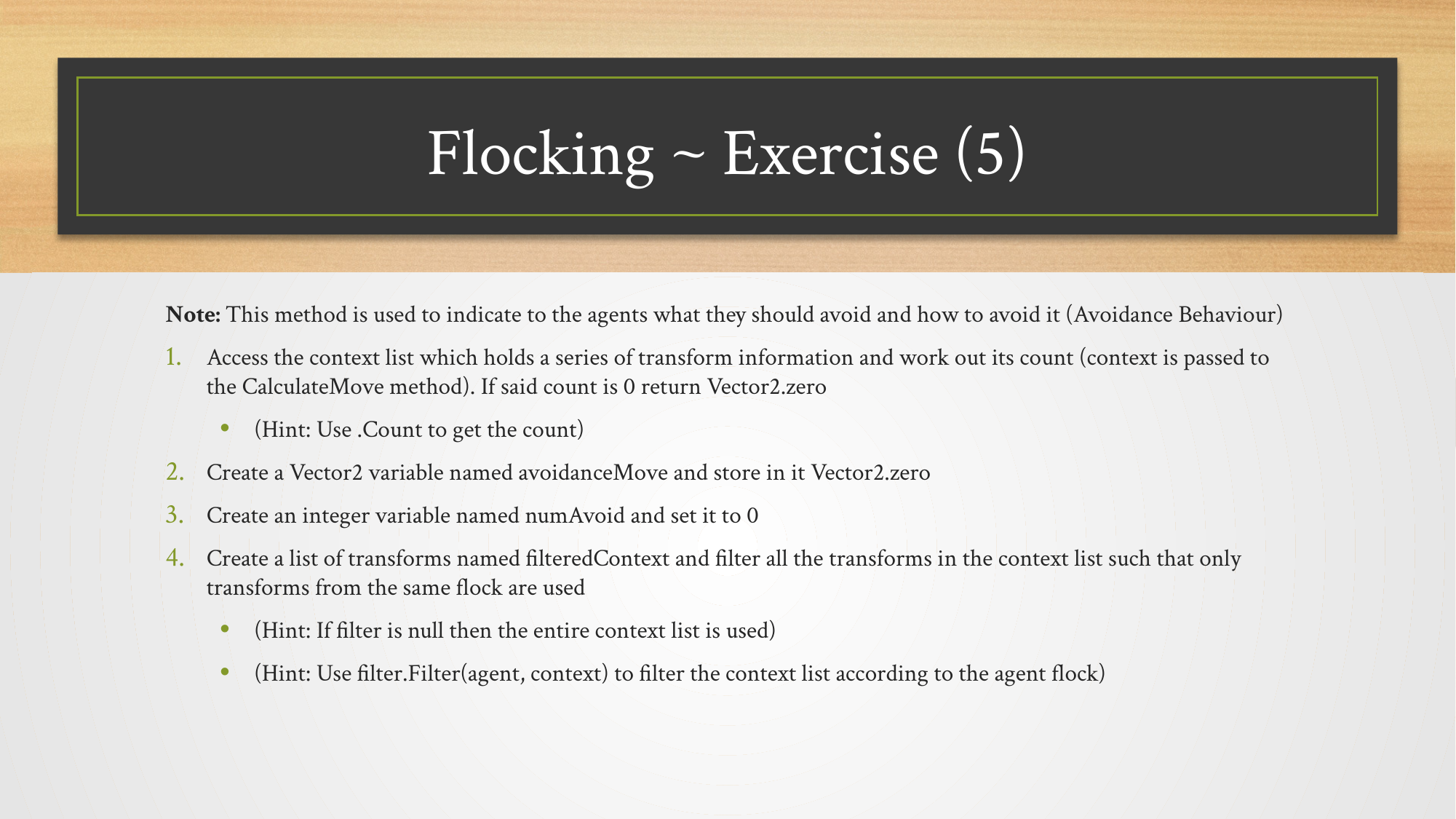

# Flocking ~ Exercise (5)

Note: This method is used to indicate to the agents what they should avoid and how to avoid it (Avoidance Behaviour)
Access the context list which holds a series of transform information and work out its count (context is passed to the CalculateMove method). If said count is 0 return Vector2.zero
(Hint: Use .Count to get the count)
Create a Vector2 variable named avoidanceMove and store in it Vector2.zero
Create an integer variable named numAvoid and set it to 0
Create a list of transforms named filteredContext and filter all the transforms in the context list such that only transforms from the same flock are used
(Hint: If filter is null then the entire context list is used)
(Hint: Use filter.Filter(agent, context) to filter the context list according to the agent flock)